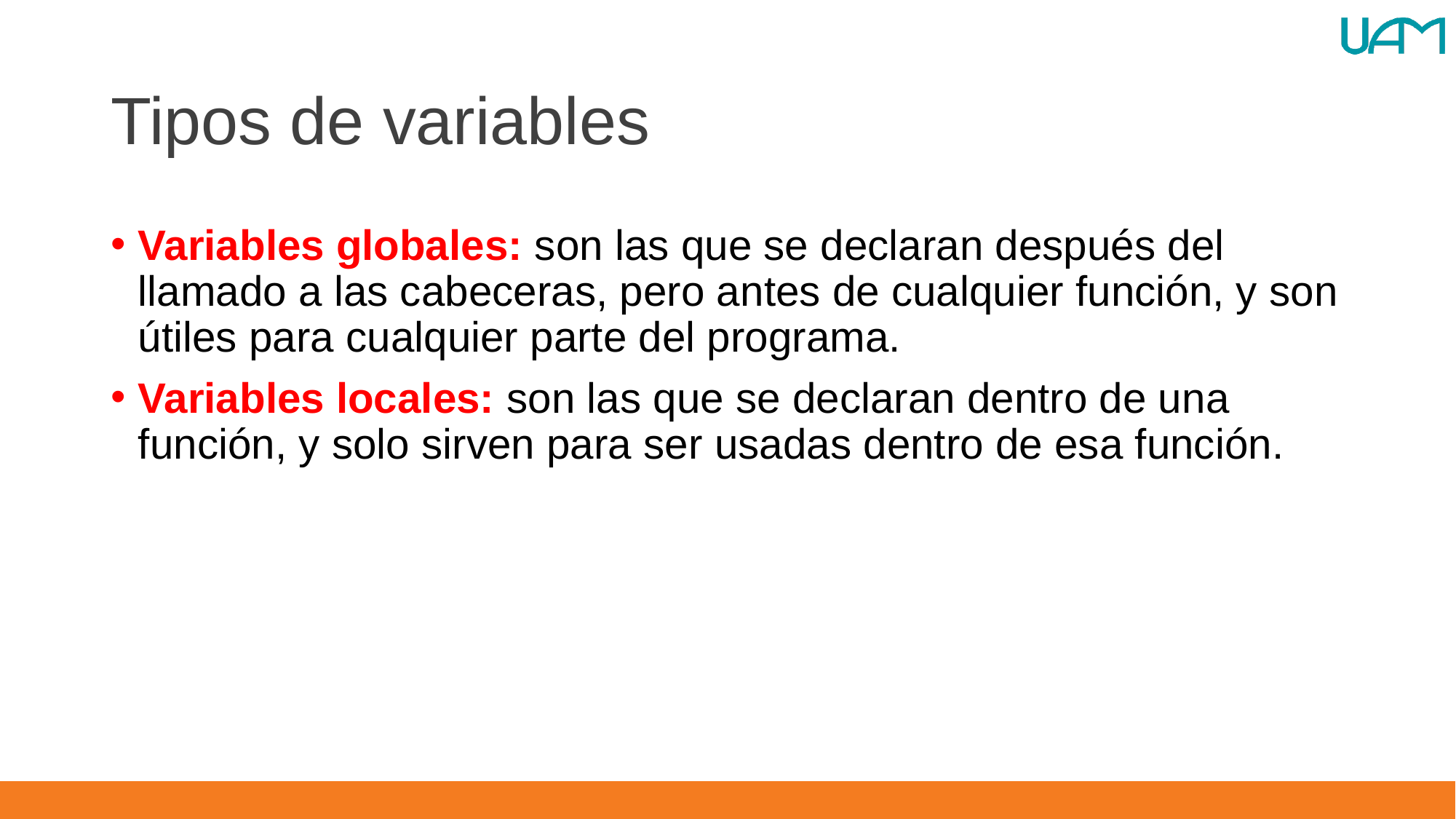

# Tipos de variables
Variables globales: son las que se declaran después del llamado a las cabeceras, pero antes de cualquier función, y son útiles para cualquier parte del programa.
Variables locales: son las que se declaran dentro de una función, y solo sirven para ser usadas dentro de esa función.